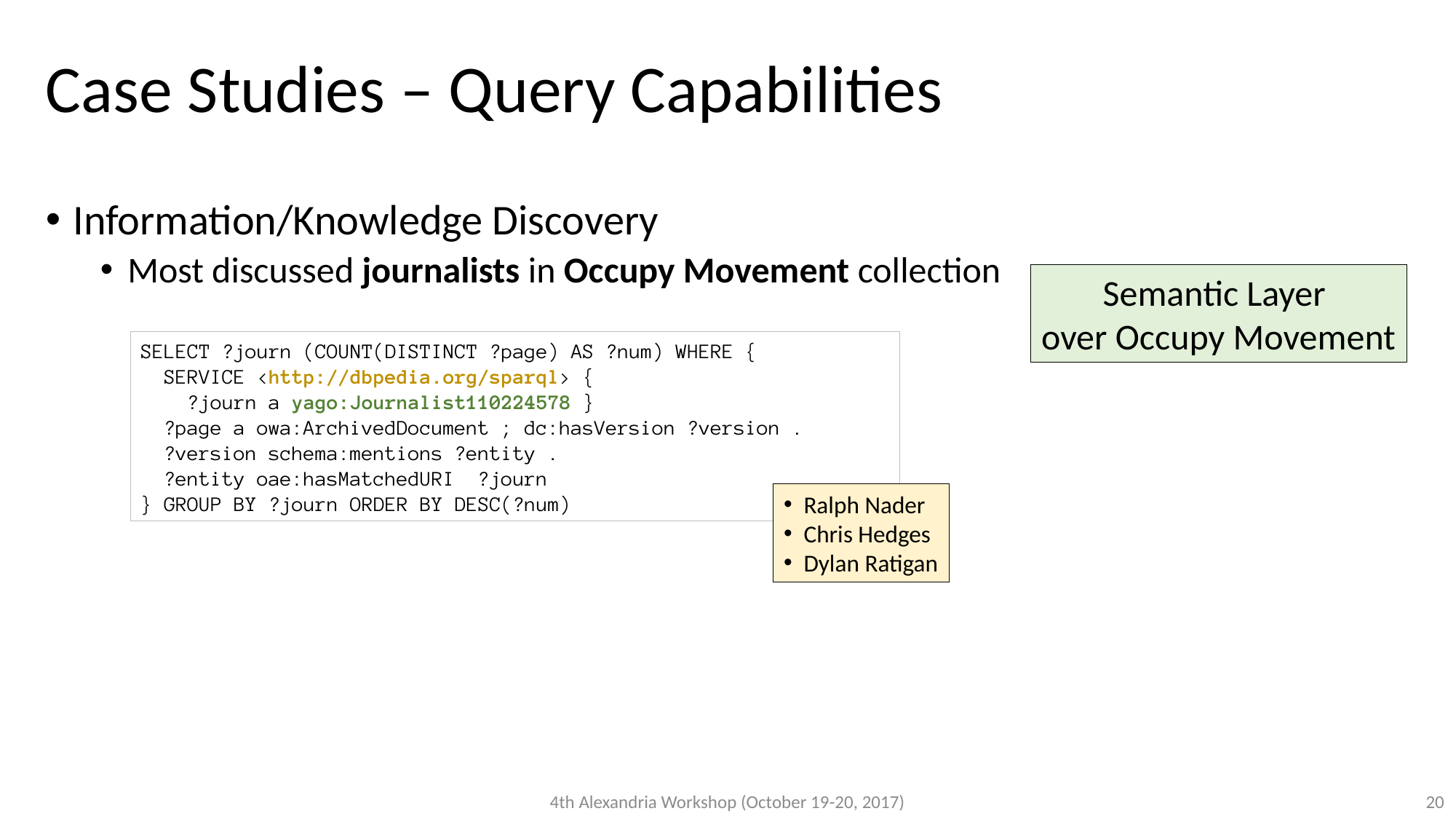

# Case Studies – Query Capabilities
Information/Knowledge Discovery
Most discussed journalists in Occupy Movement collection

Semantic Layer
over Occupy Movement
SELECT ?journ (COUNT(DISTINCT ?page) AS ?num) WHERE {
  SERVICE <http://dbpedia.org/sparql> {
    ?journ a yago:Journalist110224578 }
  ?page a owa:ArchivedDocument ; dc:hasVersion ?version .
  ?version schema:mentions ?entity .
  ?entity oae:hasMatchedURI  ?journ
} GROUP BY ?journ ORDER BY DESC(?num)
Ralph Nader
Chris Hedges
Dylan Ratigan
4th Alexandria Workshop (October 19-20, 2017)
20